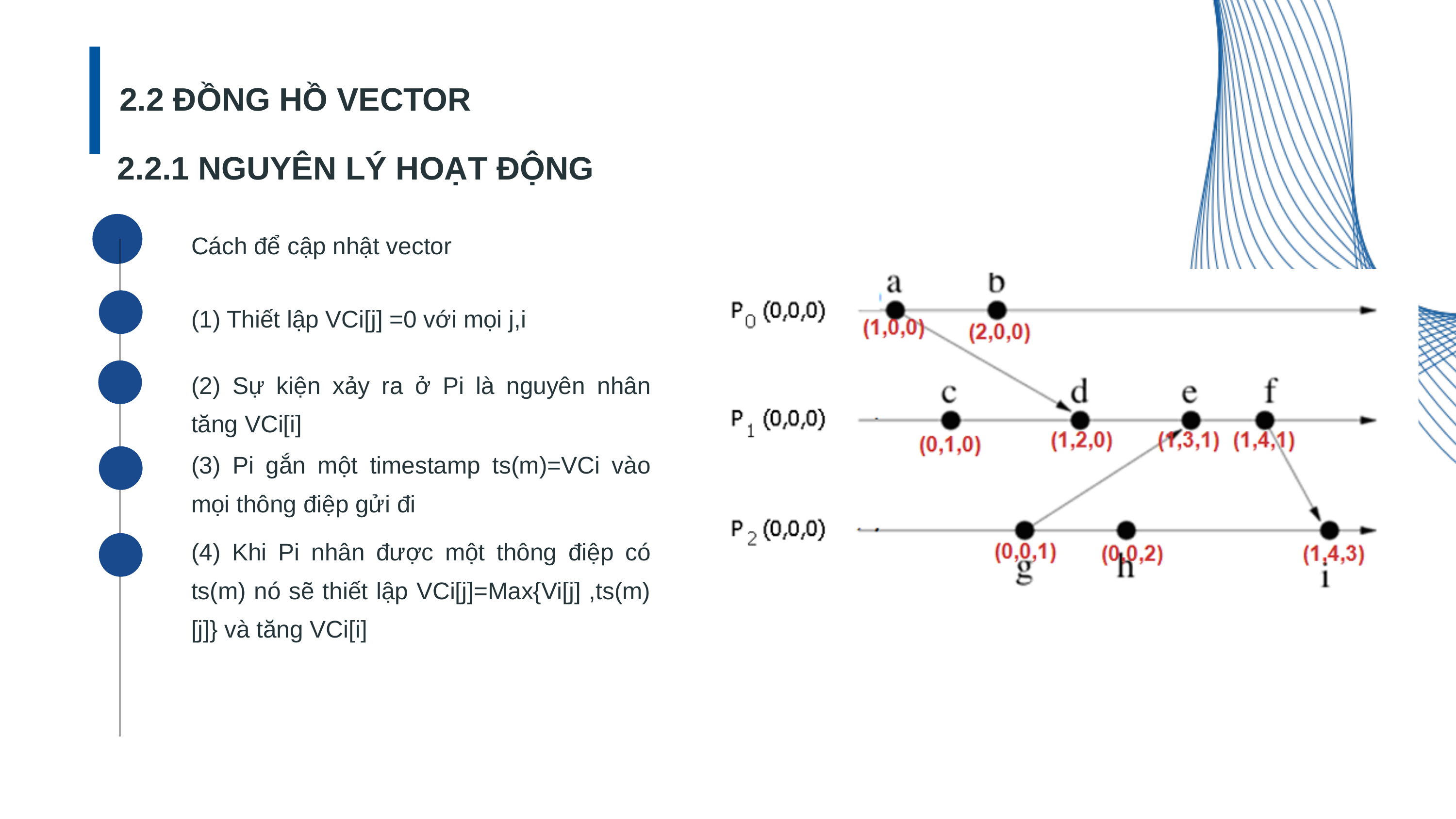

2.2 ĐỒNG HỒ VECTOR
2.2.1 NGUYÊN LÝ HOẠT ĐỘNG

Cách để cập nhật vector

(1) Thiết lập VCi[j] =0 với mọi j,i

(2) Sự kiện xảy ra ở Pi là nguyên nhân tăng VCi[i]

(3) Pi gắn một timestamp ts(m)=VCi vào mọi thông điệp gửi đi

(4) Khi Pi nhân được một thông điệp có ts(m) nó sẽ thiết lập VCi[j]=Max{Vi[j] ,ts(m)[j]} và tăng VCi[i]